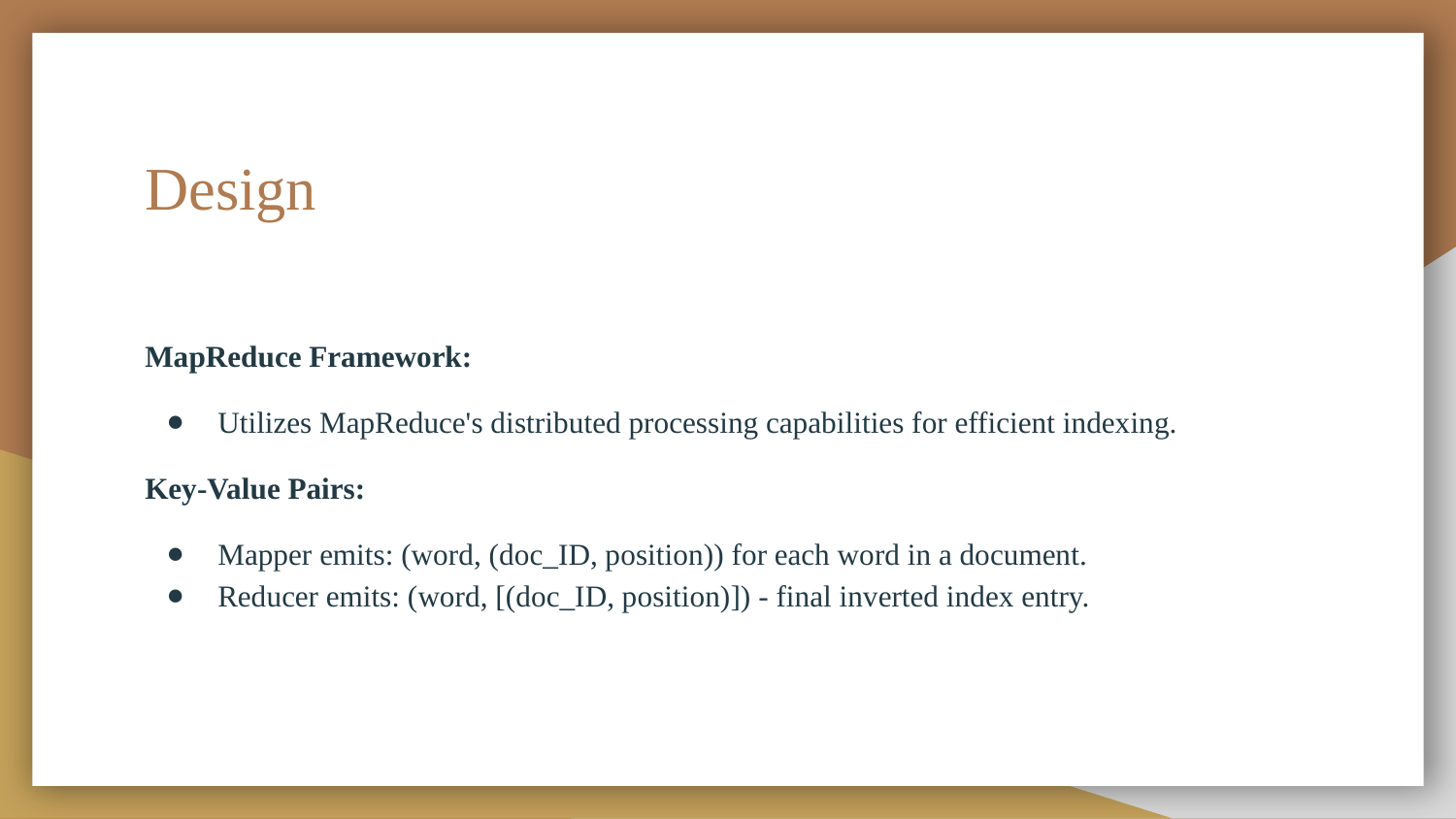

# Design
MapReduce Framework:
Utilizes MapReduce's distributed processing capabilities for efficient indexing.
Key-Value Pairs:
Mapper emits: (word, (doc_ID, position)) for each word in a document.
Reducer emits: (word, [(doc_ID, position)]) - final inverted index entry.